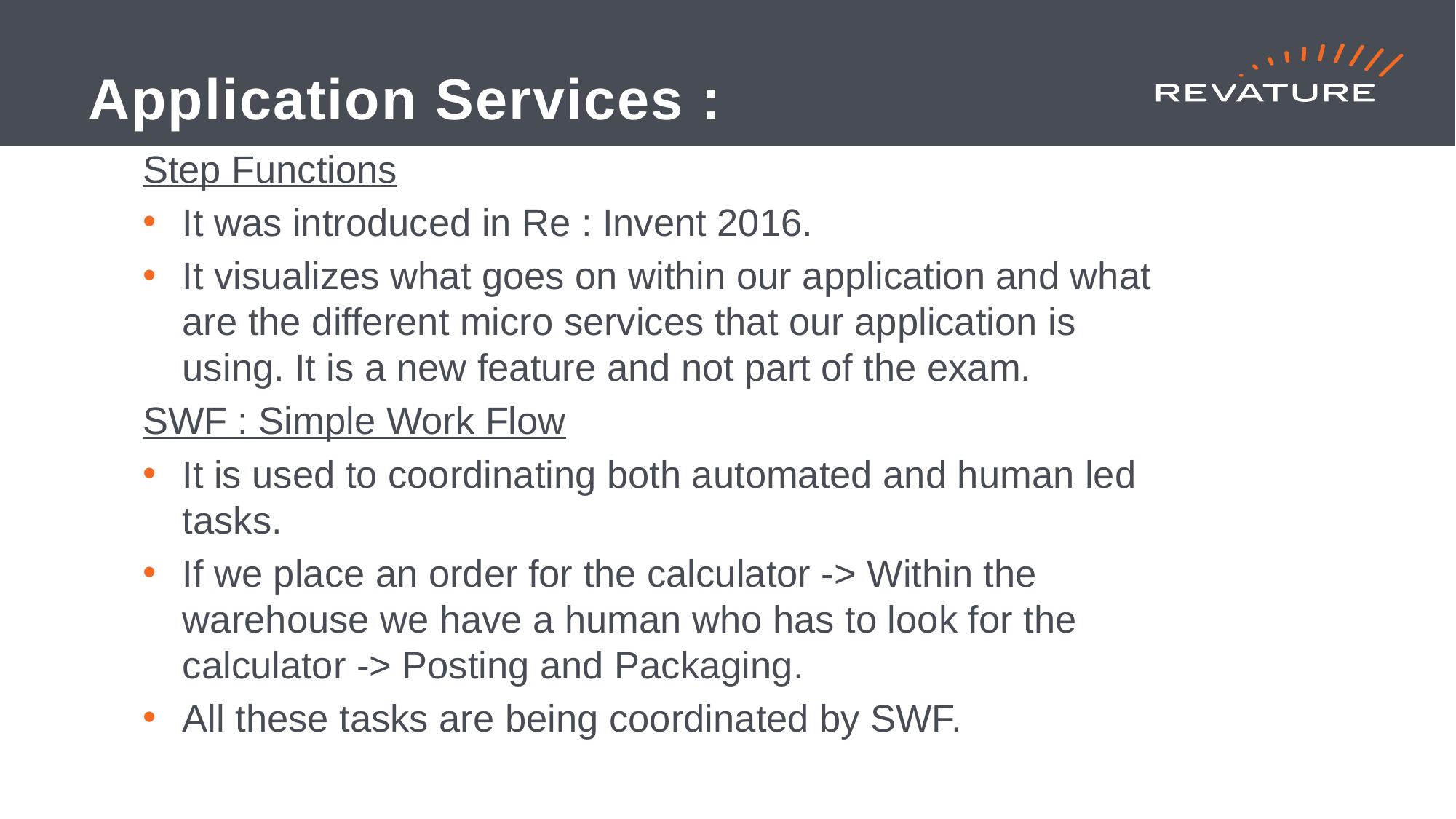

# Application Services :
Step Functions
It was introduced in Re : Invent 2016.
It visualizes what goes on within our application and what are the different micro services that our application is using. It is a new feature and not part of the exam.
SWF : Simple Work Flow
It is used to coordinating both automated and human led tasks.
If we place an order for the calculator -> Within the warehouse we have a human who has to look for the calculator -> Posting and Packaging.
All these tasks are being coordinated by SWF.